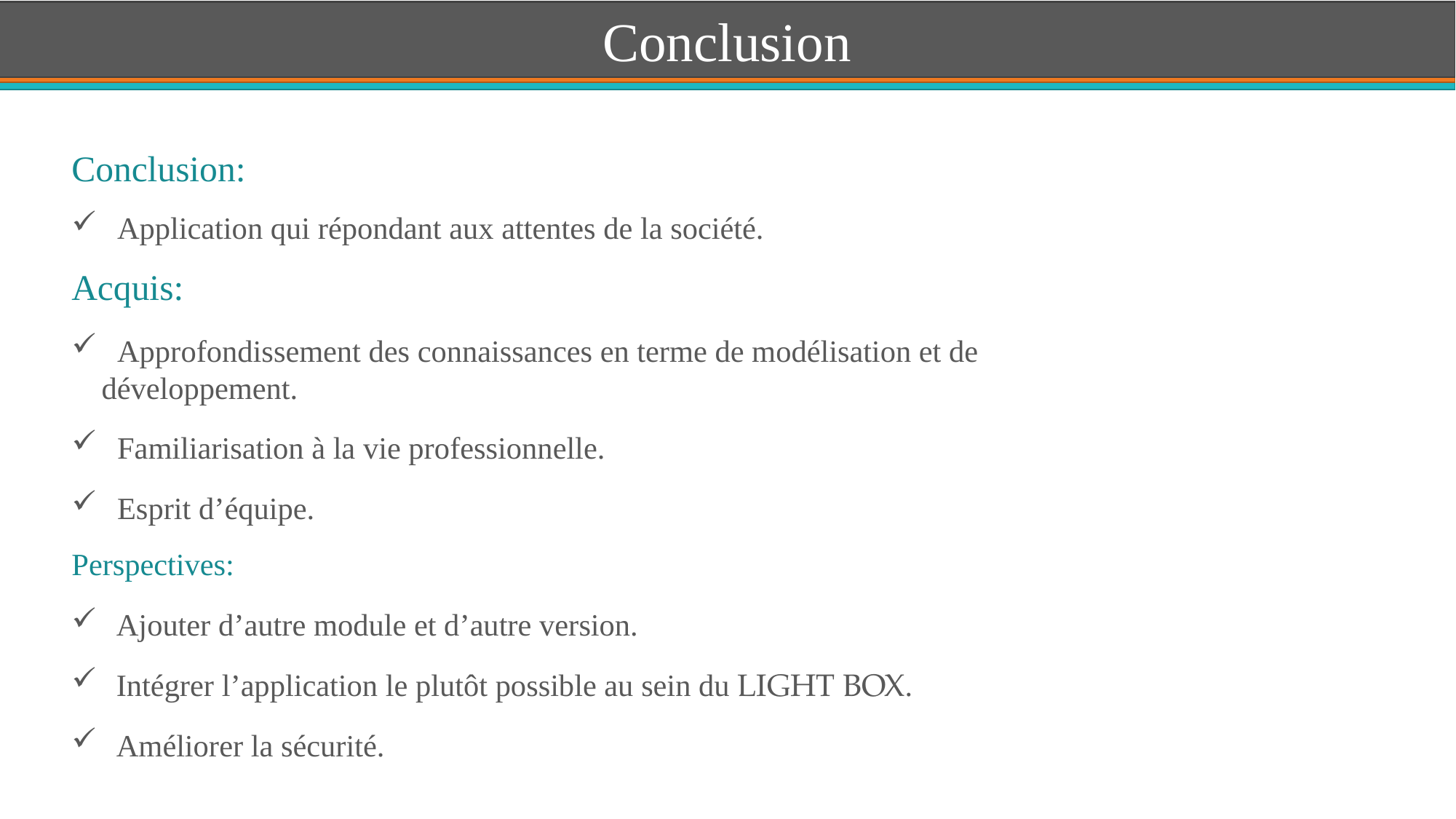

Conclusion

Conclusion:
  Application qui répondant aux attentes de la société.
Acquis:
  Approfondissement des connaissances en terme de modélisation et de développement.
  Familiarisation à la vie professionnelle.
  Esprit d’équipe.
Perspectives:
Ajouter d’autre module et d’autre version.
Intégrer l’application le plutôt possible au sein du LIGHT BOX.
Améliorer la sécurité.

14